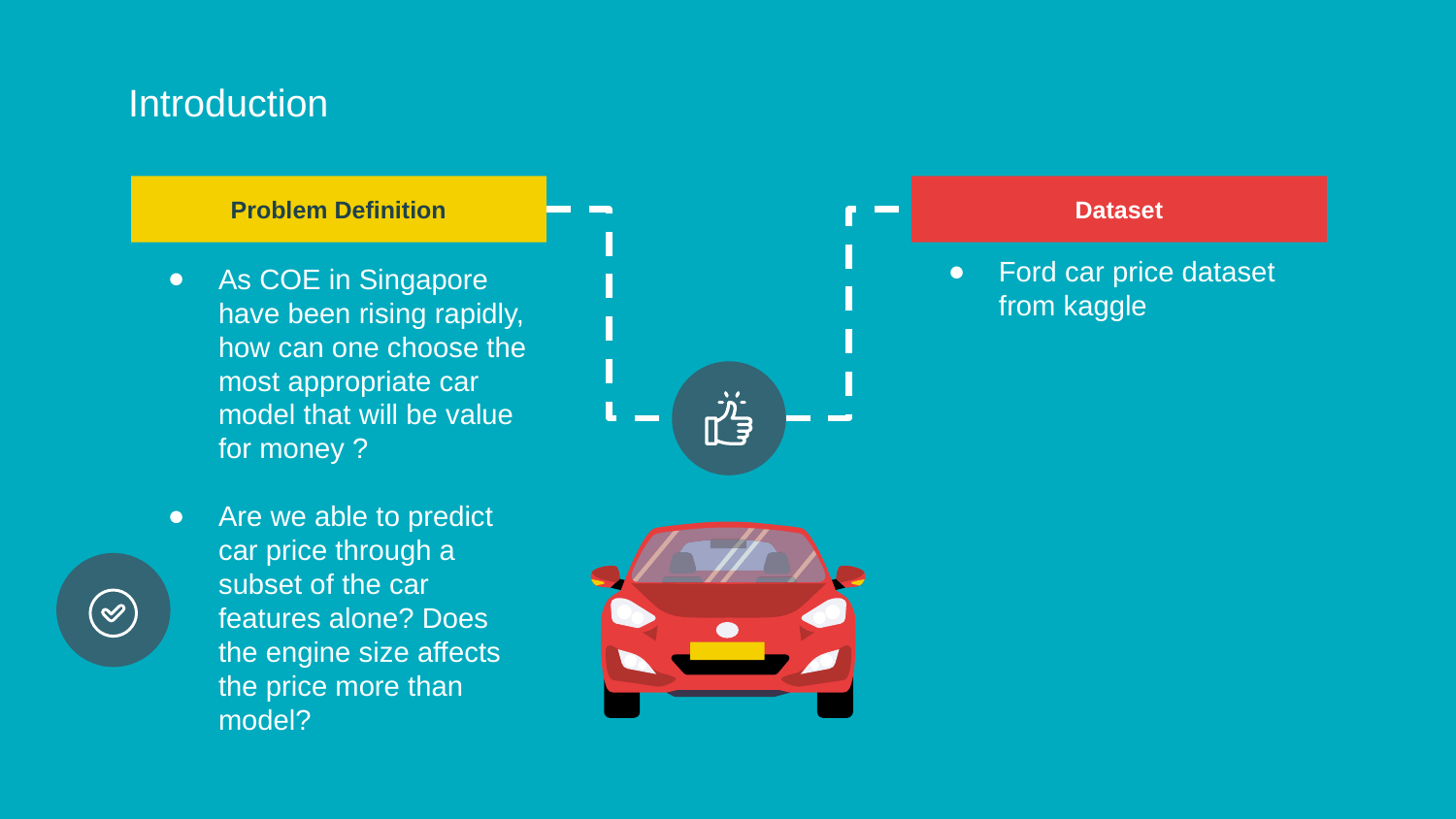

# Introduction
Ford car price dataset from kaggle

Dataset
Problem Definition
As COE in Singapore have been rising rapidly, how can one choose the most appropriate car model that will be value for money ?

Are we able to predict car price through a subset of the car features alone? Does the engine size affects the price more than model?